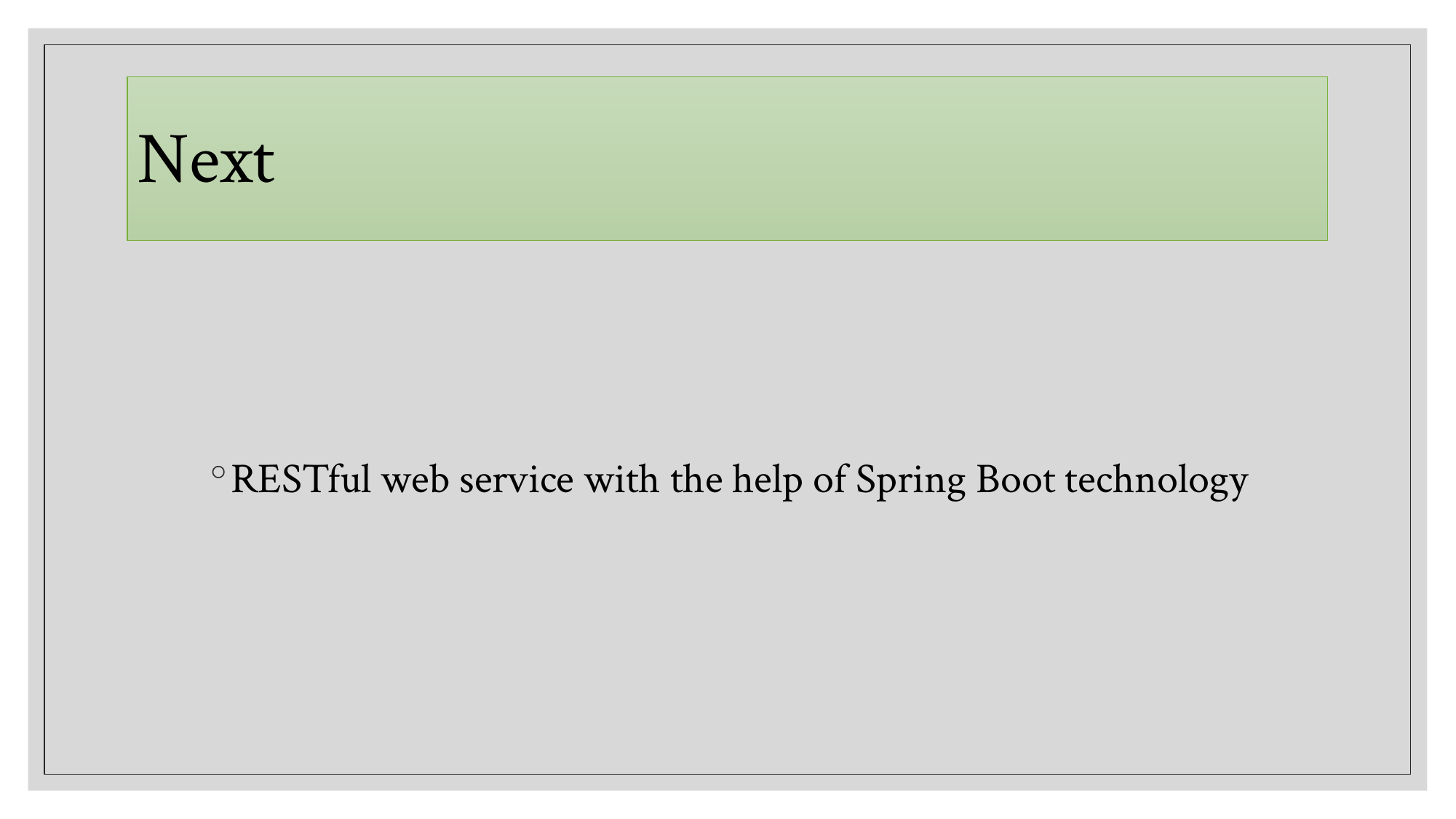

# Next

RESTful web service with the help of Spring Boot technology